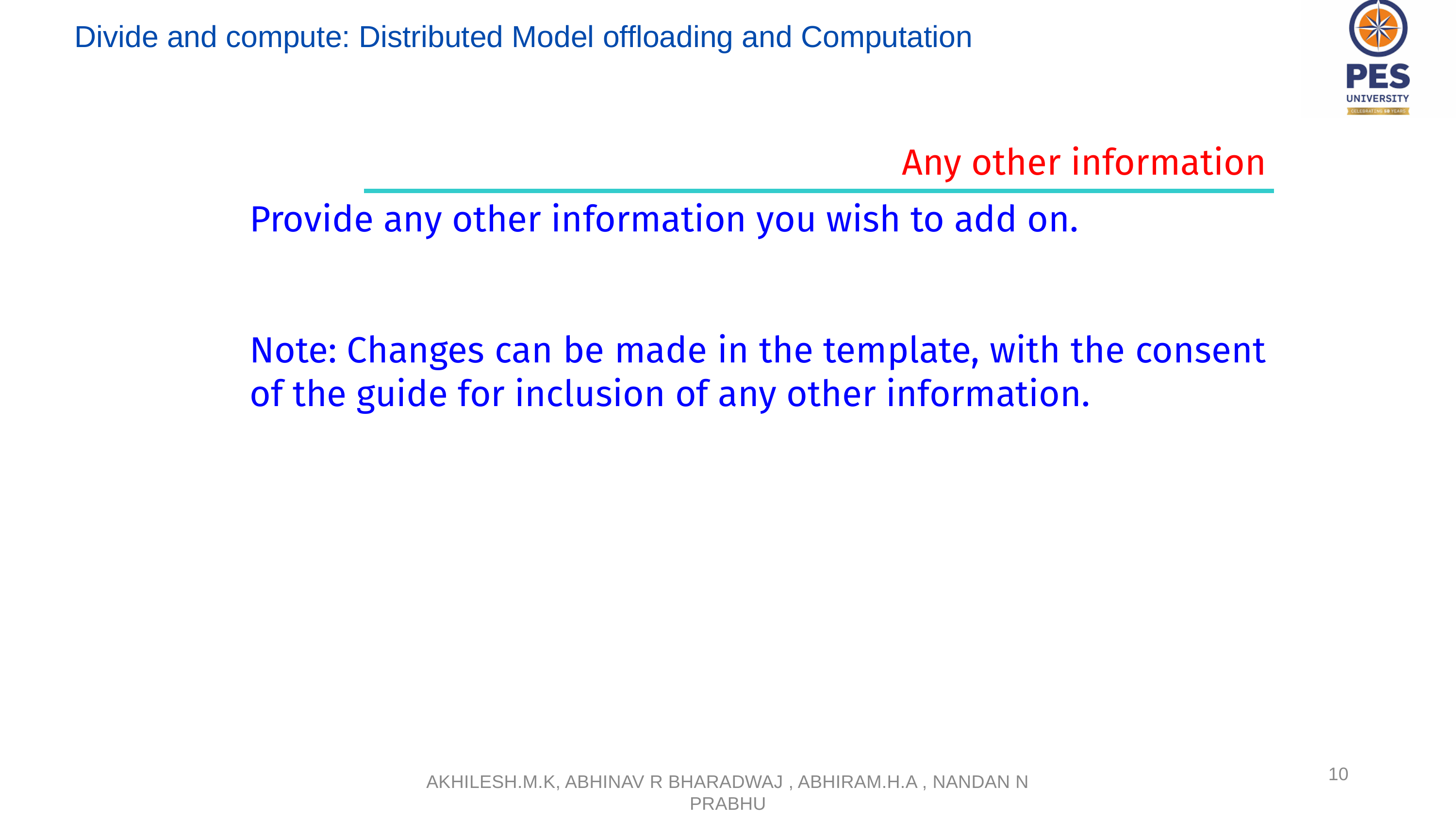

Divide and compute: Distributed Model offloading and Computation
Any other information

Provide any other information you wish to add on.

Note: Changes can be made in the template, with the consent of the guide for inclusion of any other information.
10
AKHILESH.M.K, ABHINAV R BHARADWAJ , ABHIRAM.H.A , NANDAN N PRABHU